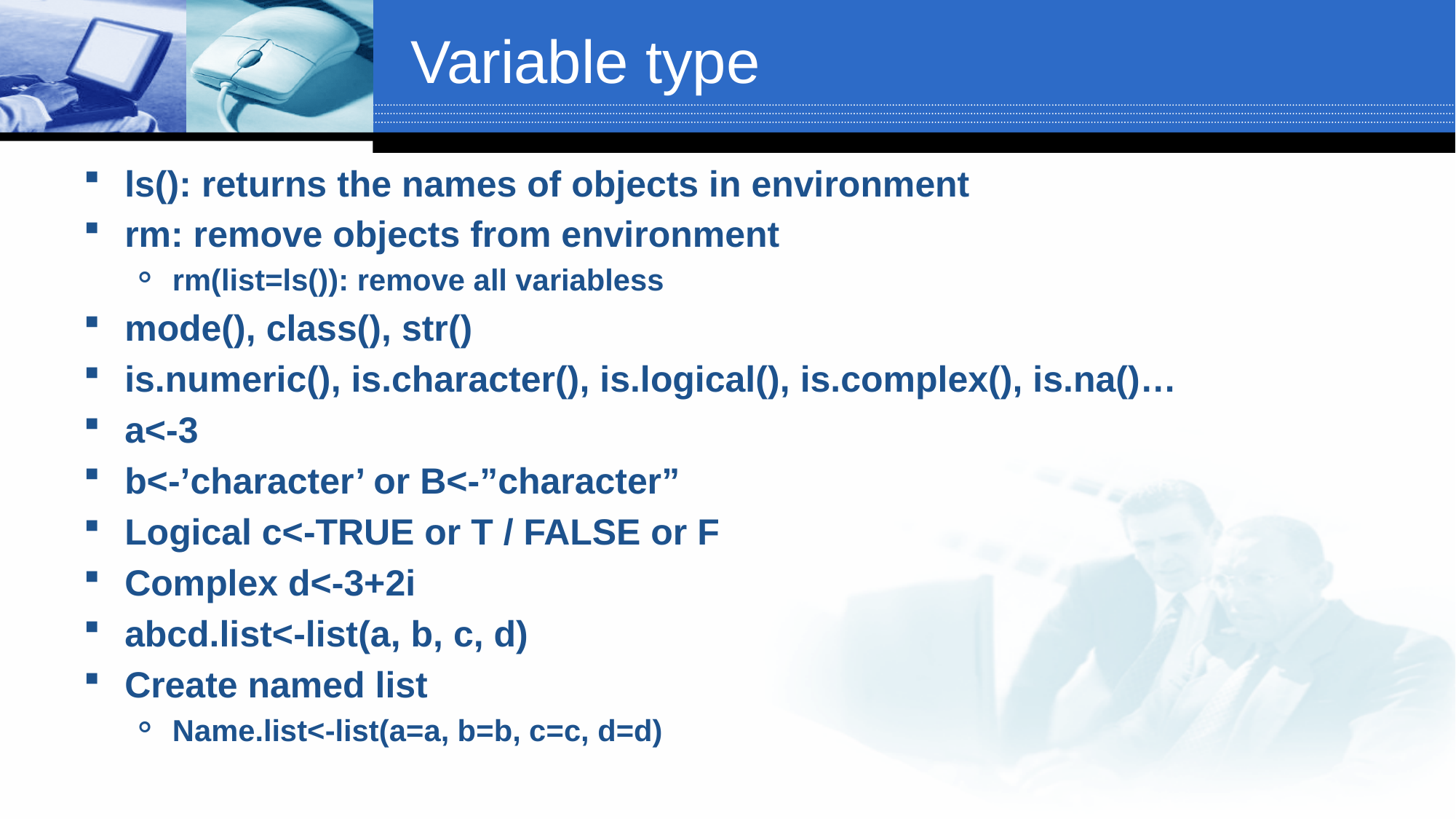

# Variable type
ls(): returns the names of objects in environment
rm: remove objects from environment
rm(list=ls()): remove all variabless
mode(), class(), str()
is.numeric(), is.character(), is.logical(), is.complex(), is.na()…
a<-3
b<-’character’ or B<-”character”
Logical c<-TRUE or T / FALSE or F
Complex d<-3+2i
abcd.list<-list(a, b, c, d)
Create named list
Name.list<-list(a=a, b=b, c=c, d=d)